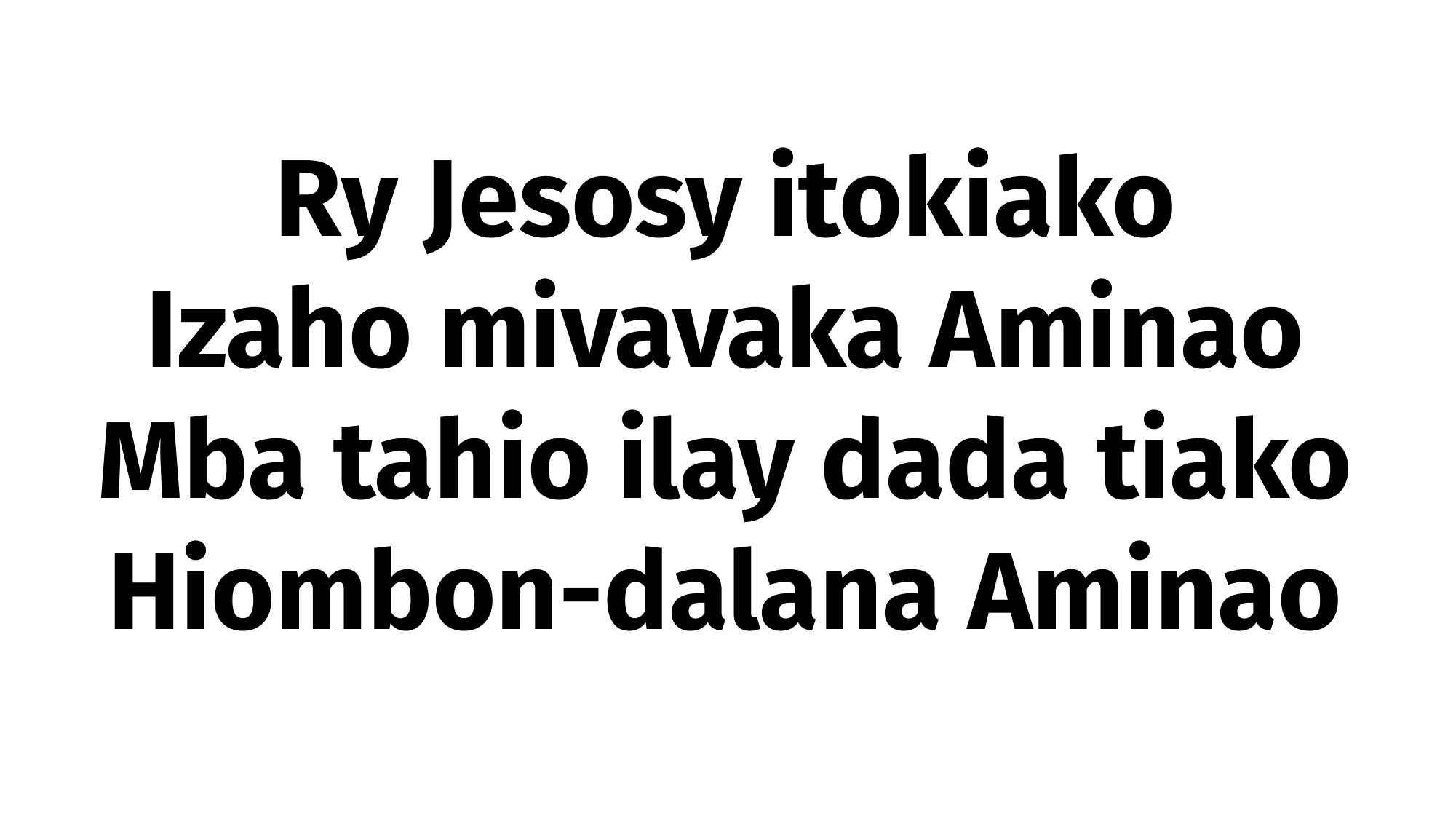

Ry Jesosy itokiako
Izaho mivavaka Aminao
Mba tahio ilay dada tiako
Hiombon-dalana Aminao